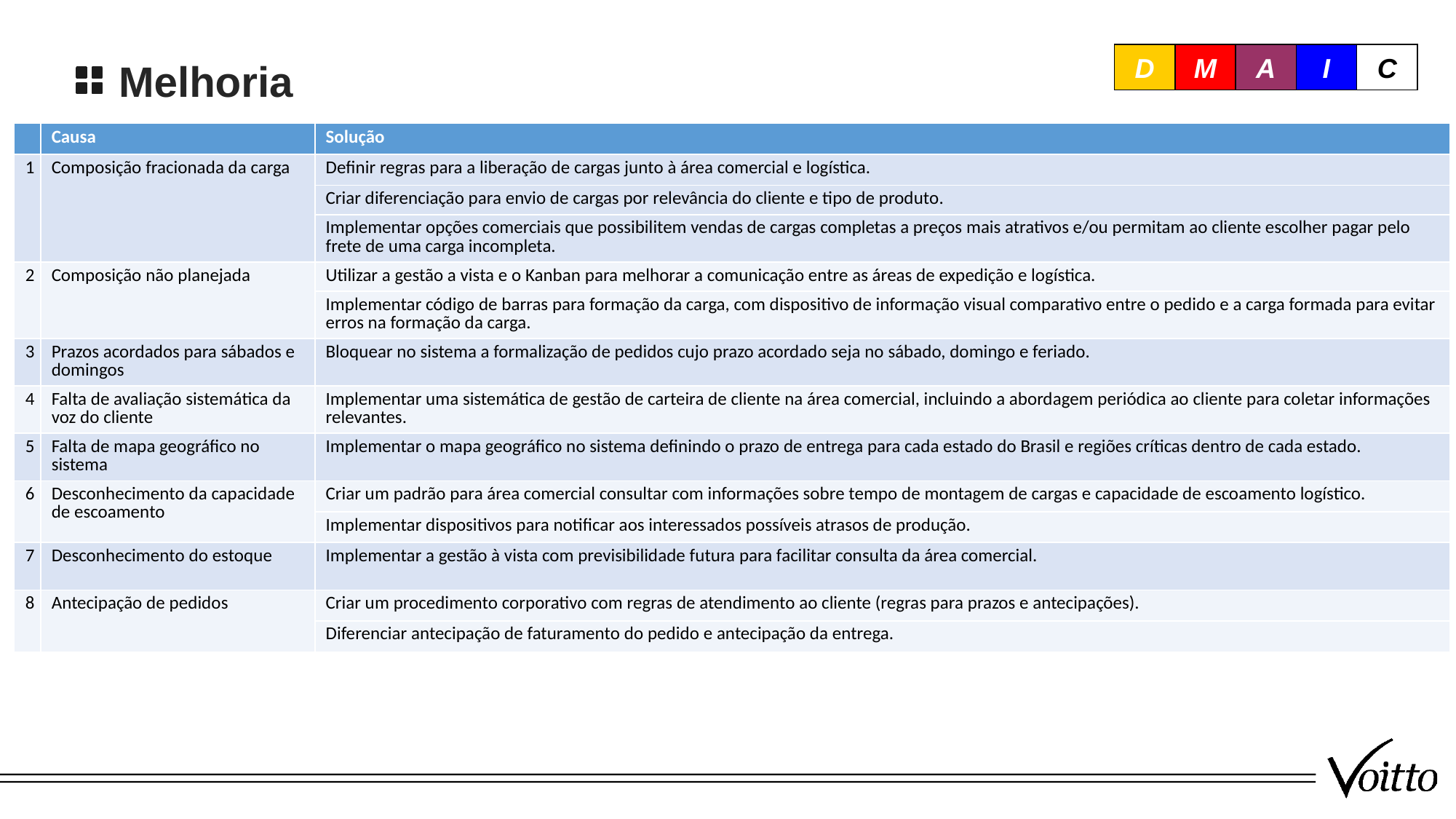

Melhoria
D
M
A
I
C
|  | Causa | Solução |
| --- | --- | --- |
| 1 | Composição fracionada da carga | Definir regras para a liberação de cargas junto à área comercial e logística. |
|  |  | Criar diferenciação para envio de cargas por relevância do cliente e tipo de produto. |
|  |  | Implementar opções comerciais que possibilitem vendas de cargas completas a preços mais atrativos e/ou permitam ao cliente escolher pagar pelo frete de uma carga incompleta. |
| 2 | Composição não planejada | Utilizar a gestão a vista e o Kanban para melhorar a comunicação entre as áreas de expedição e logística. |
|  |  | Implementar código de barras para formação da carga, com dispositivo de informação visual comparativo entre o pedido e a carga formada para evitar erros na formação da carga. |
| 3 | Prazos acordados para sábados e domingos | Bloquear no sistema a formalização de pedidos cujo prazo acordado seja no sábado, domingo e feriado. |
| 4 | Falta de avaliação sistemática da voz do cliente | Implementar uma sistemática de gestão de carteira de cliente na área comercial, incluindo a abordagem periódica ao cliente para coletar informações relevantes. |
| 5 | Falta de mapa geográfico no sistema | Implementar o mapa geográfico no sistema definindo o prazo de entrega para cada estado do Brasil e regiões críticas dentro de cada estado. |
| 6 | Desconhecimento da capacidade de escoamento | Criar um padrão para área comercial consultar com informações sobre tempo de montagem de cargas e capacidade de escoamento logístico. |
|  |  | Implementar dispositivos para notificar aos interessados possíveis atrasos de produção. |
| 7 | Desconhecimento do estoque | Implementar a gestão à vista com previsibilidade futura para facilitar consulta da área comercial. |
| 8 | Antecipação de pedidos | Criar um procedimento corporativo com regras de atendimento ao cliente (regras para prazos e antecipações). |
|  |  | Diferenciar antecipação de faturamento do pedido e antecipação da entrega. |